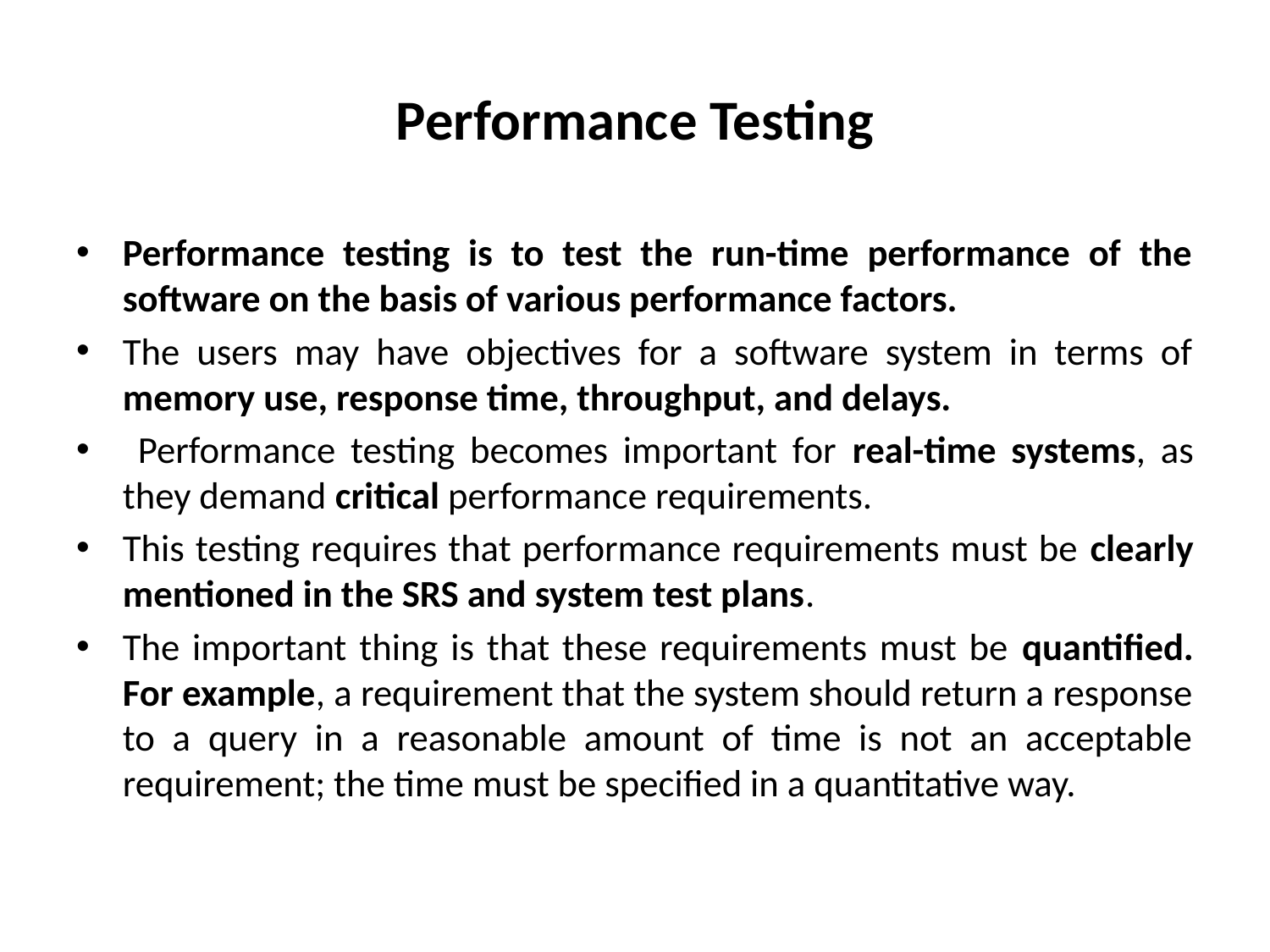

# Performance Testing
Performance testing is to test the run-time performance of the software on the basis of various performance factors.
The users may have objectives for a software system in terms of memory use, response time, throughput, and delays.
 Performance testing becomes important for real-time systems, as they demand critical performance requirements.
This testing requires that performance requirements must be clearly mentioned in the SRS and system test plans.
The important thing is that these requirements must be quantified. For example, a requirement that the system should return a response to a query in a reasonable amount of time is not an acceptable requirement; the time must be specified in a quantitative way.